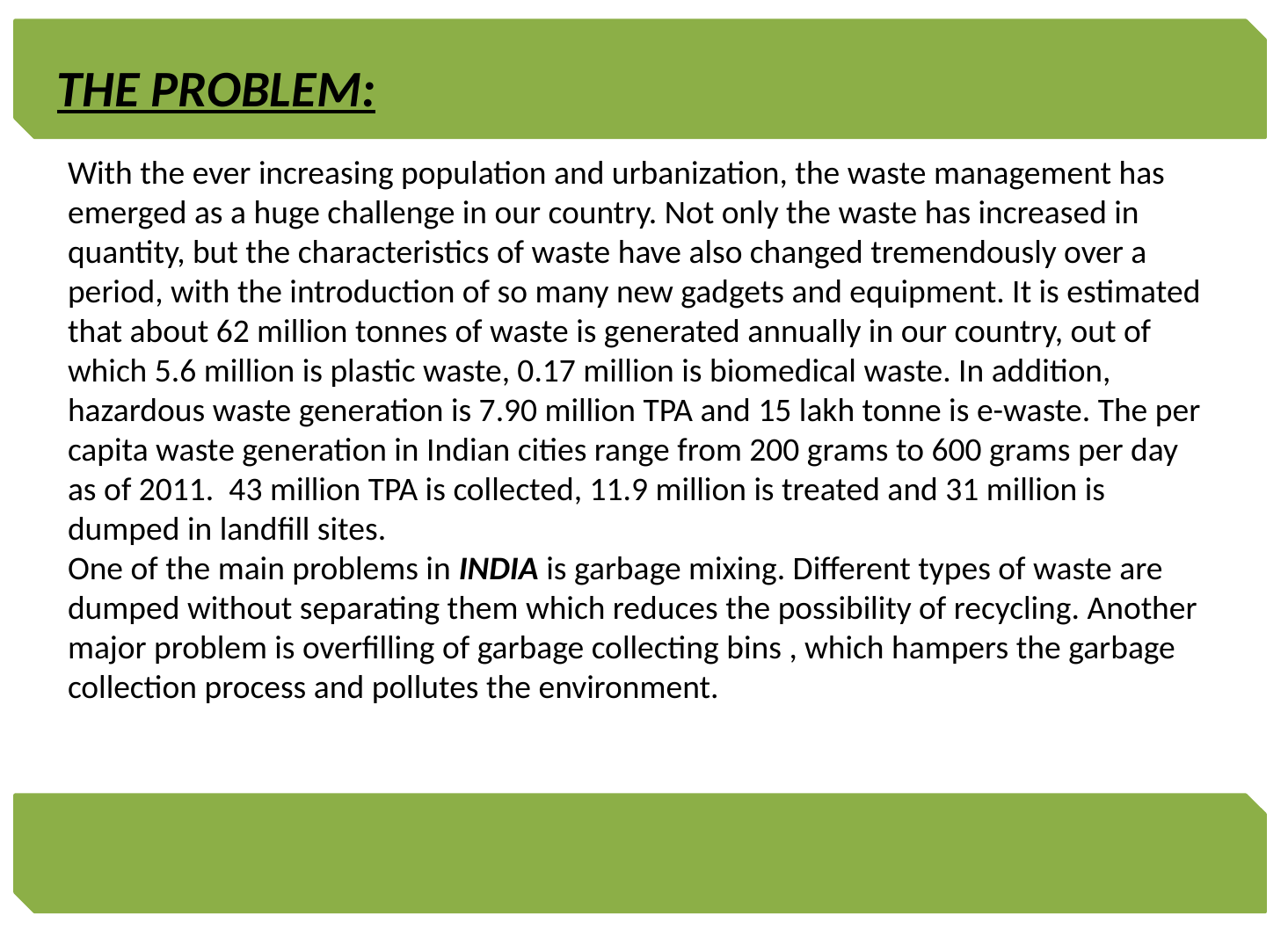

#
THE PROBLEM:
With the ever increasing population and urbanization, the waste management has emerged as a huge challenge in our country. Not only the waste has increased in quantity, but the characteristics of waste have also changed tremendously over a period, with the introduction of so many new gadgets and equipment. It is estimated that about 62 million tonnes of waste is generated annually in our country, out of which 5.6 million is plastic waste, 0.17 million is biomedical waste. In addition, hazardous waste generation is 7.90 million TPA and 15 lakh tonne is e-waste. The per capita waste generation in Indian cities range from 200 grams to 600 grams per day as of 2011.  43 million TPA is collected, 11.9 million is treated and 31 million is dumped in landfill sites.
One of the main problems in INDIA is garbage mixing. Different types of waste are dumped without separating them which reduces the possibility of recycling. Another major problem is overfilling of garbage collecting bins , which hampers the garbage collection process and pollutes the environment.